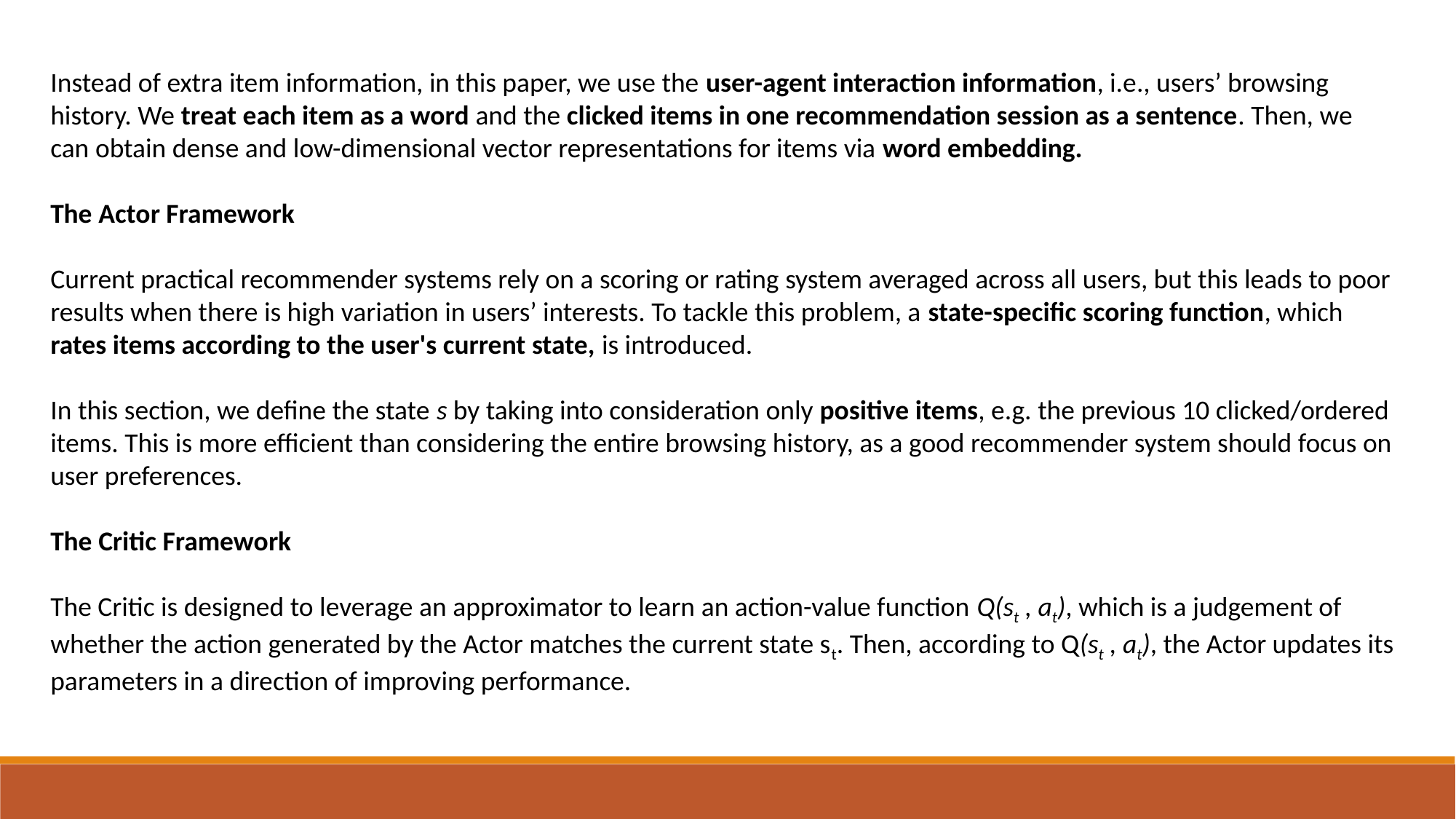

Instead of extra item information, in this paper, we use the user-agent interaction information, i.e., users’ browsing history. We treat each item as a word and the clicked items in one recommendation session as a sentence. Then, we can obtain dense and low-dimensional vector representations for items via word embedding.

The Actor Framework

Current practical recommender systems rely on a scoring or rating system averaged across all users, but this leads to poor results when there is high variation in users’ interests. To tackle this problem, a state-specific scoring function, which rates items according to the user's current state, is introduced.
In this section, we define the state s by taking into consideration only positive items, e.g. the previous 10 clicked/ordered items. This is more efficient than considering the entire browsing history, as a good recommender system should focus on user preferences.

The Critic Framework

The Critic is designed to leverage an approximator to learn an action-value function Q(st , at), which is a judgement of whether the action generated by the Actor matches the current state st. Then, according to Q(st , at), the Actor updates its parameters in a direction of improving performance.